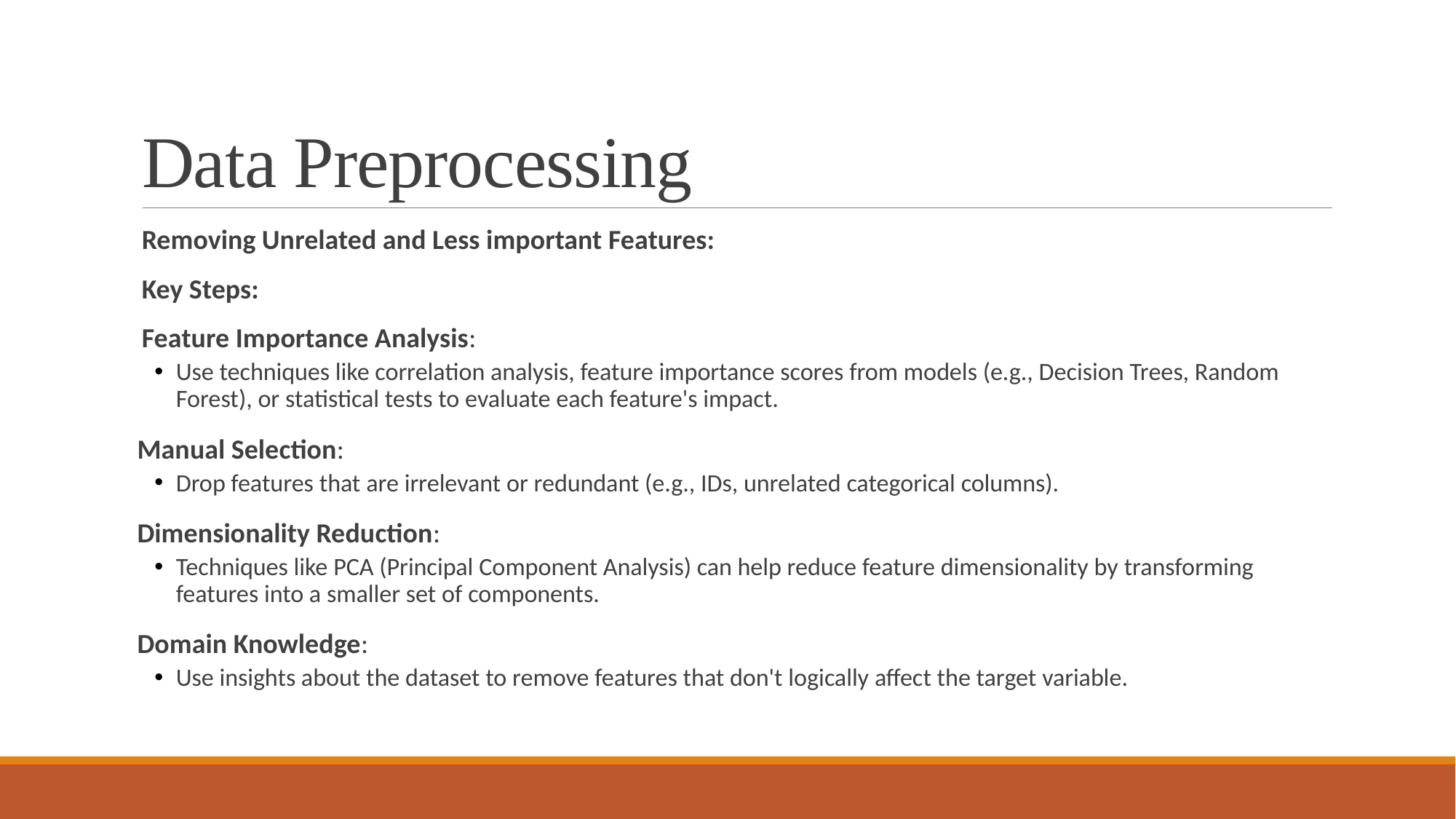

# Data Preprocessing
Removing Unrelated and Less important Features:
Key Steps:
Feature Importance Analysis:
Use techniques like correlation analysis, feature importance scores from models (e.g., Decision Trees, Random Forest), or statistical tests to evaluate each feature's impact.
 Manual Selection:
Drop features that are irrelevant or redundant (e.g., IDs, unrelated categorical columns).
 Dimensionality Reduction:
Techniques like PCA (Principal Component Analysis) can help reduce feature dimensionality by transforming features into a smaller set of components.
 Domain Knowledge:
Use insights about the dataset to remove features that don't logically affect the target variable.